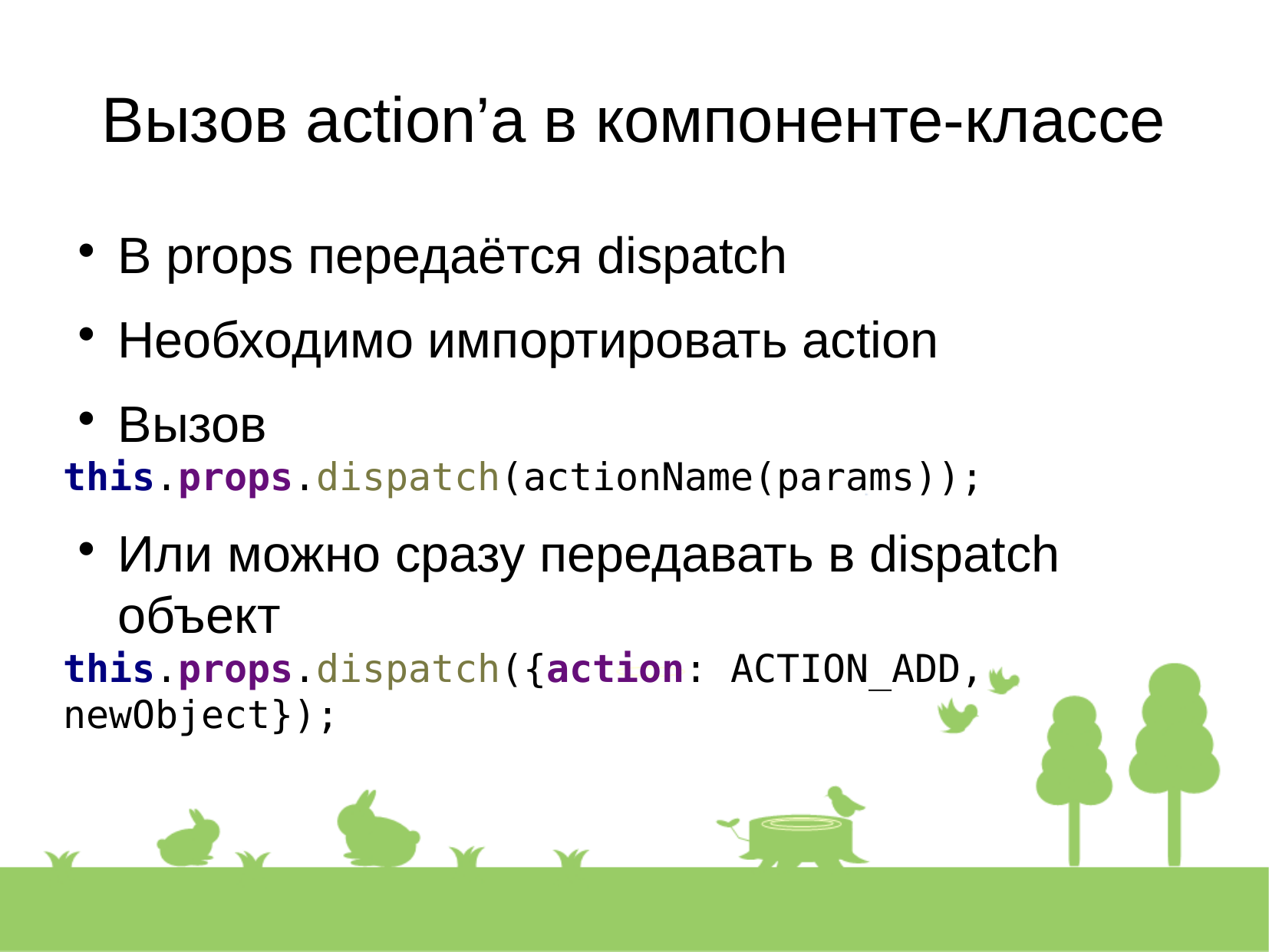

Вызов action’а в компоненте-классе

В props передаётся dispatch
Необходимо импортировать action
Вызов
this.props.dispatch(actionName(params));
Или можно сразу передавать в dispatch объект
this.props.dispatch({action: ACTION_ADD, newObject});